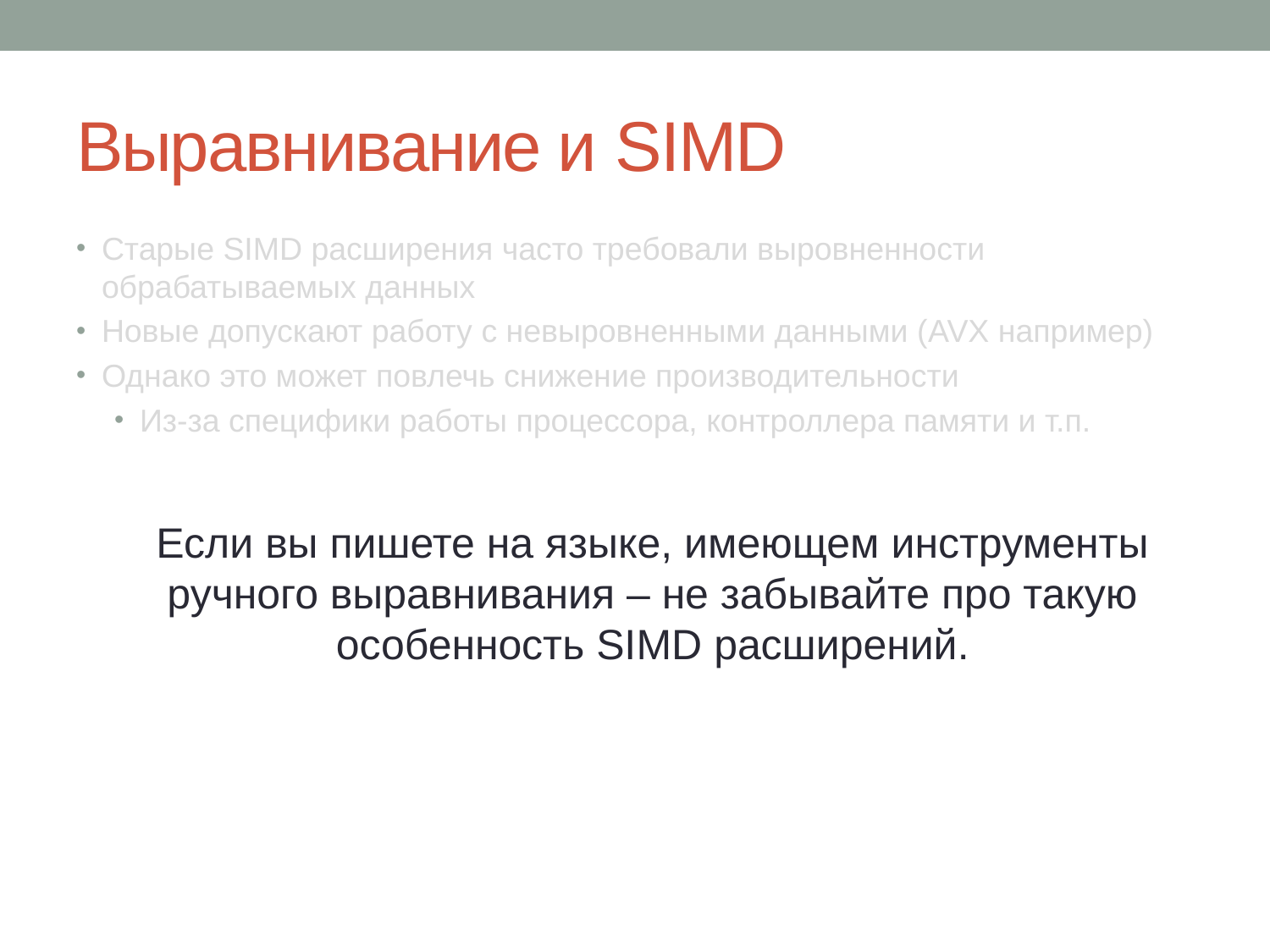

# Выравнивание и SIMD
Старые SIMD расширения часто требовали выровненности обрабатываемых данных
Новые допускают работу с невыровненными данными (AVX например)
Однако это может повлечь снижение производительности
Из-за специфики работы процессора, контроллера памяти и т.п.

Если вы пишете на языке, имеющем инструменты ручного выравнивания – не забывайте про такую особенность SIMD расширений.